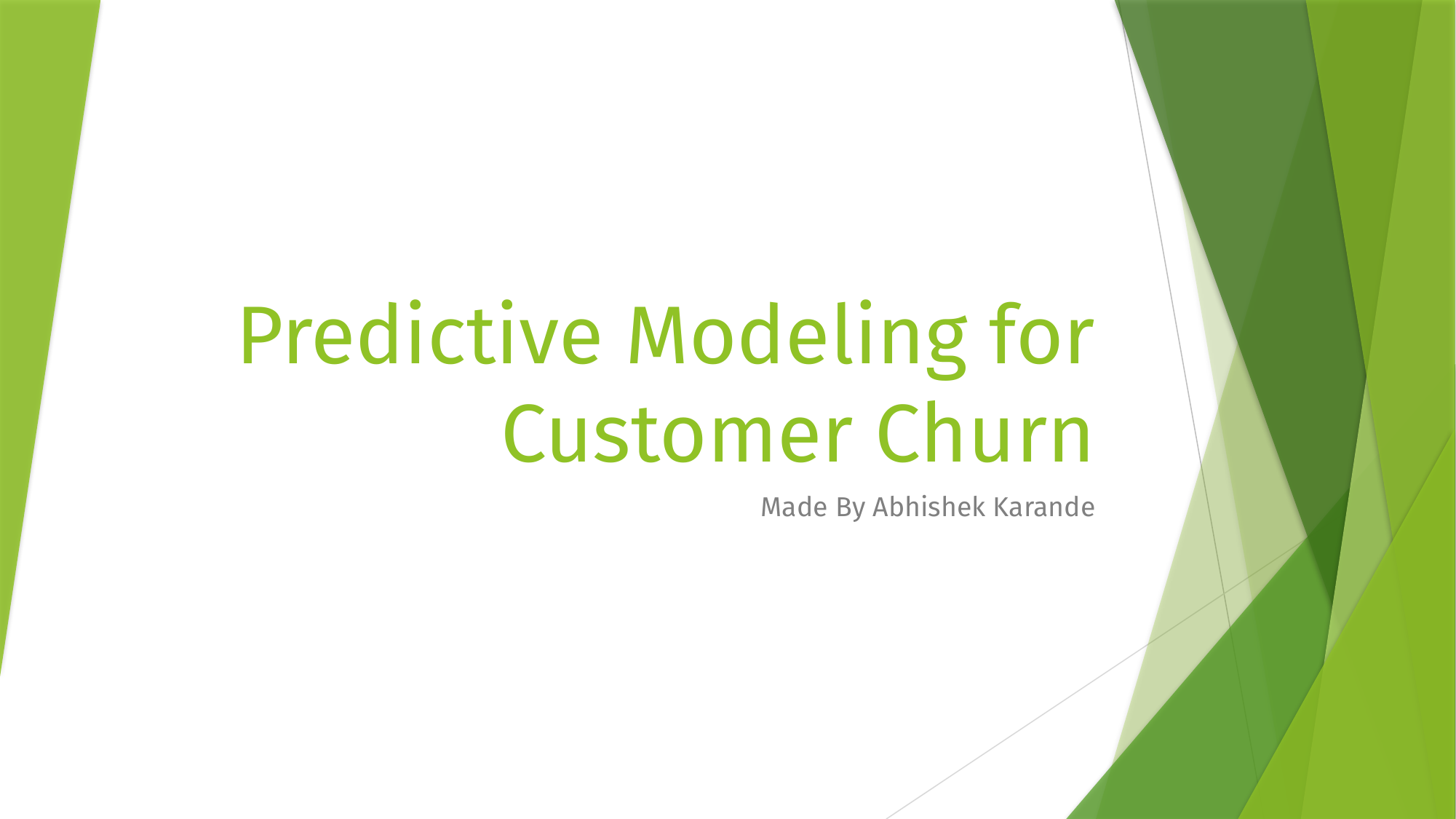

# Predictive Modeling for Customer Churn
Made By Abhishek Karande